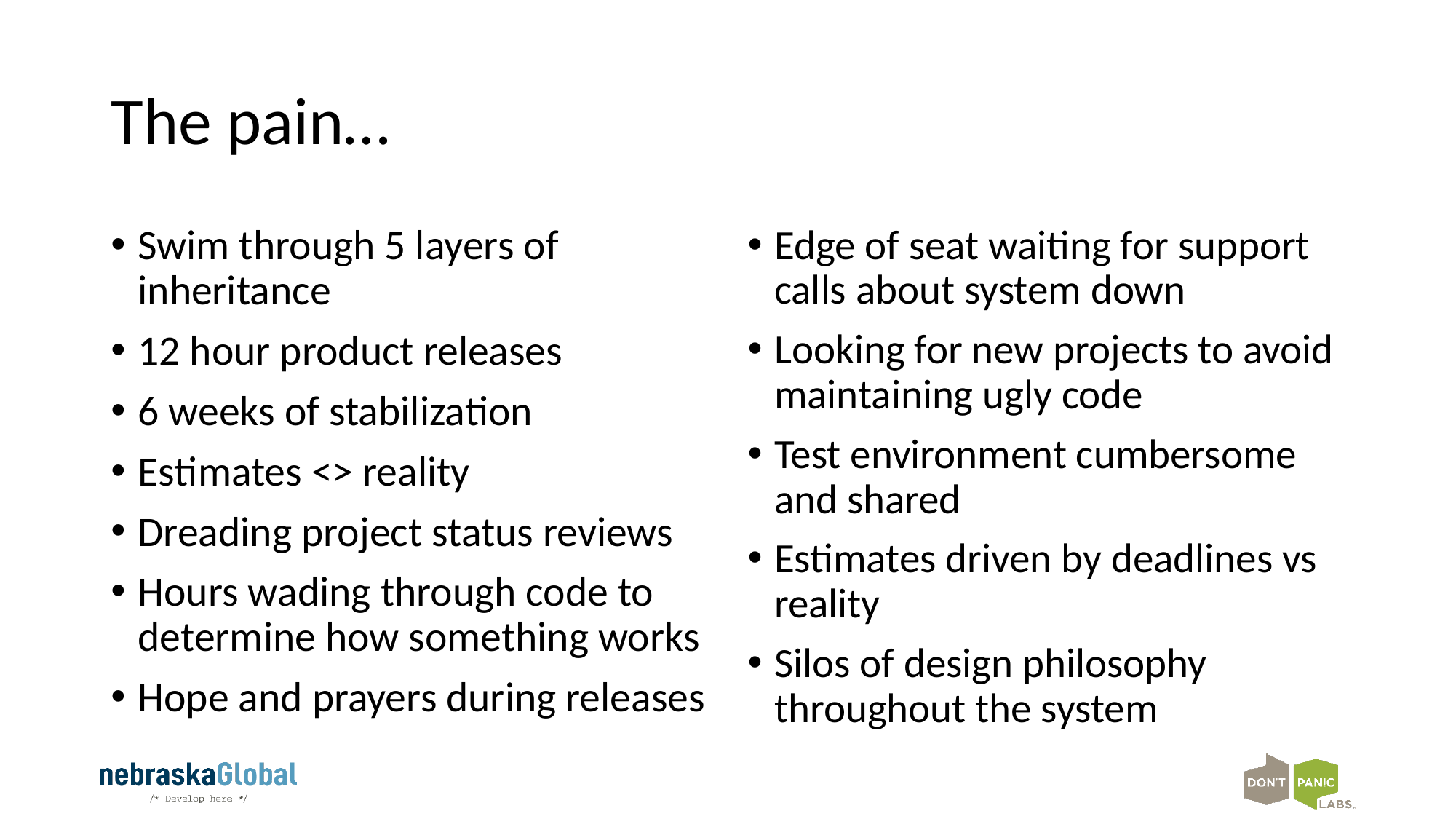

# The pain…
Swim through 5 layers of inheritance
12 hour product releases
6 weeks of stabilization
Estimates <> reality
Dreading project status reviews
Hours wading through code to determine how something works
Hope and prayers during releases

Edge of seat waiting for support calls about system down
Looking for new projects to avoid maintaining ugly code
Test environment cumbersome and shared
Estimates driven by deadlines vs reality
Silos of design philosophy throughout the system